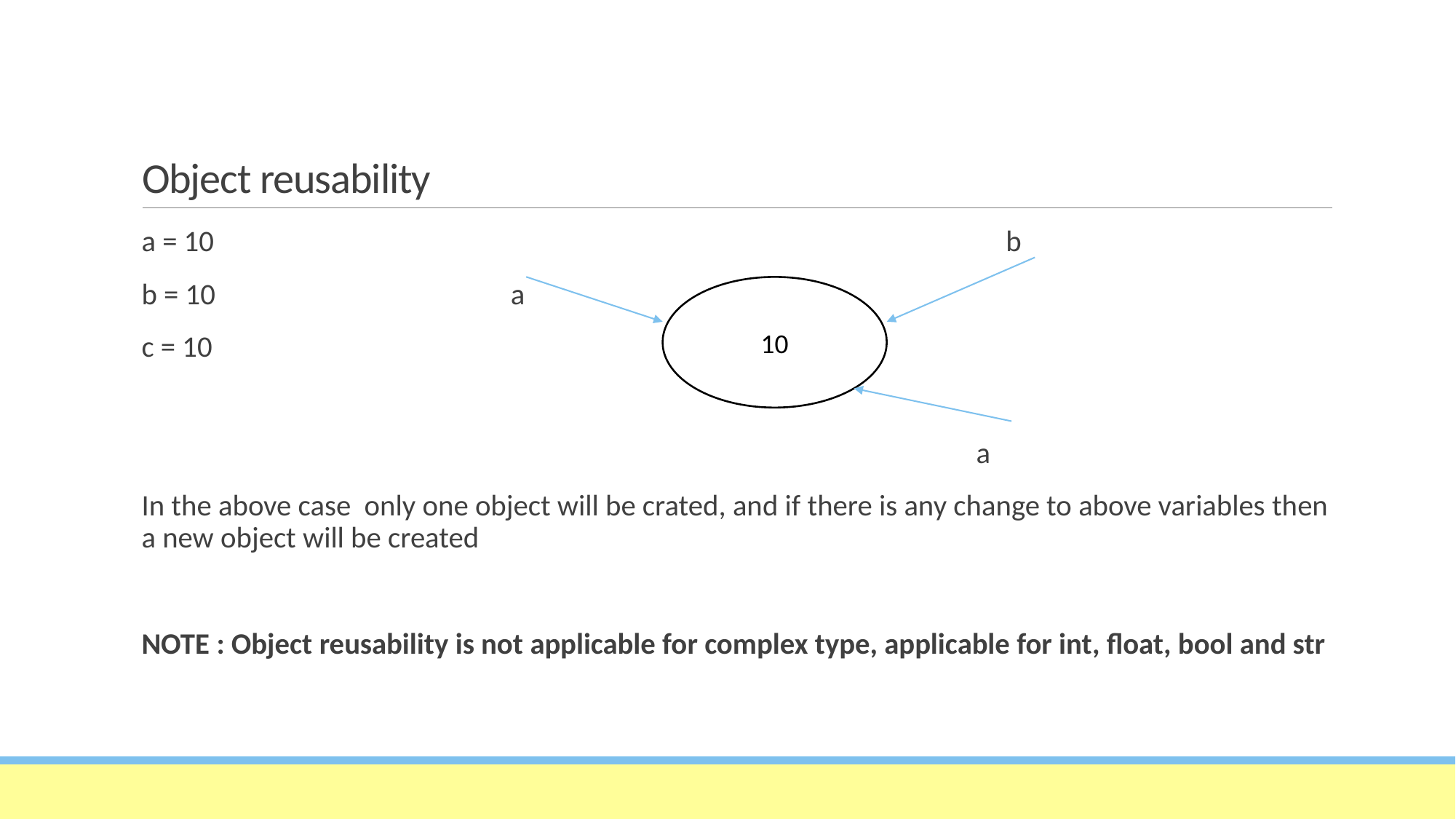

# Object reusability
a = 10                                                                                                                      b
b = 10                                            a
c = 10

                                                                                                                            a
In the above case  only one object will be crated, and if there is any change to above variables then a new object will be created

NOTE : Object reusability is not applicable for complex type, applicable for int, float, bool and str
10